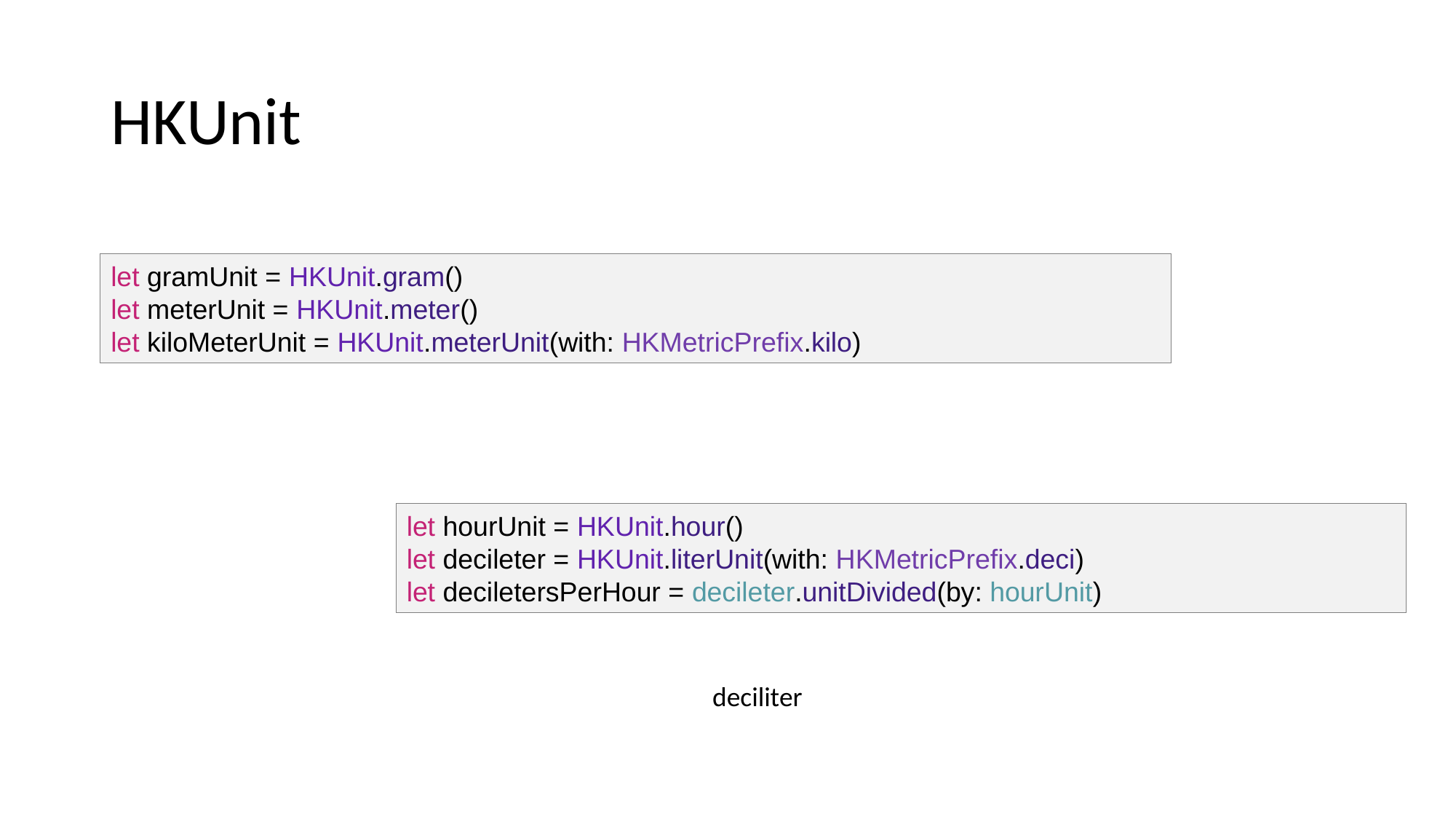

# HKUnit
let gramUnit = HKUnit.gram()
let meterUnit = HKUnit.meter()
let kiloMeterUnit = HKUnit.meterUnit(with: HKMetricPrefix.kilo)
let hourUnit = HKUnit.hour()
let decileter = HKUnit.literUnit(with: HKMetricPrefix.deci)
let deciletersPerHour = decileter.unitDivided(by: hourUnit)
deciliter